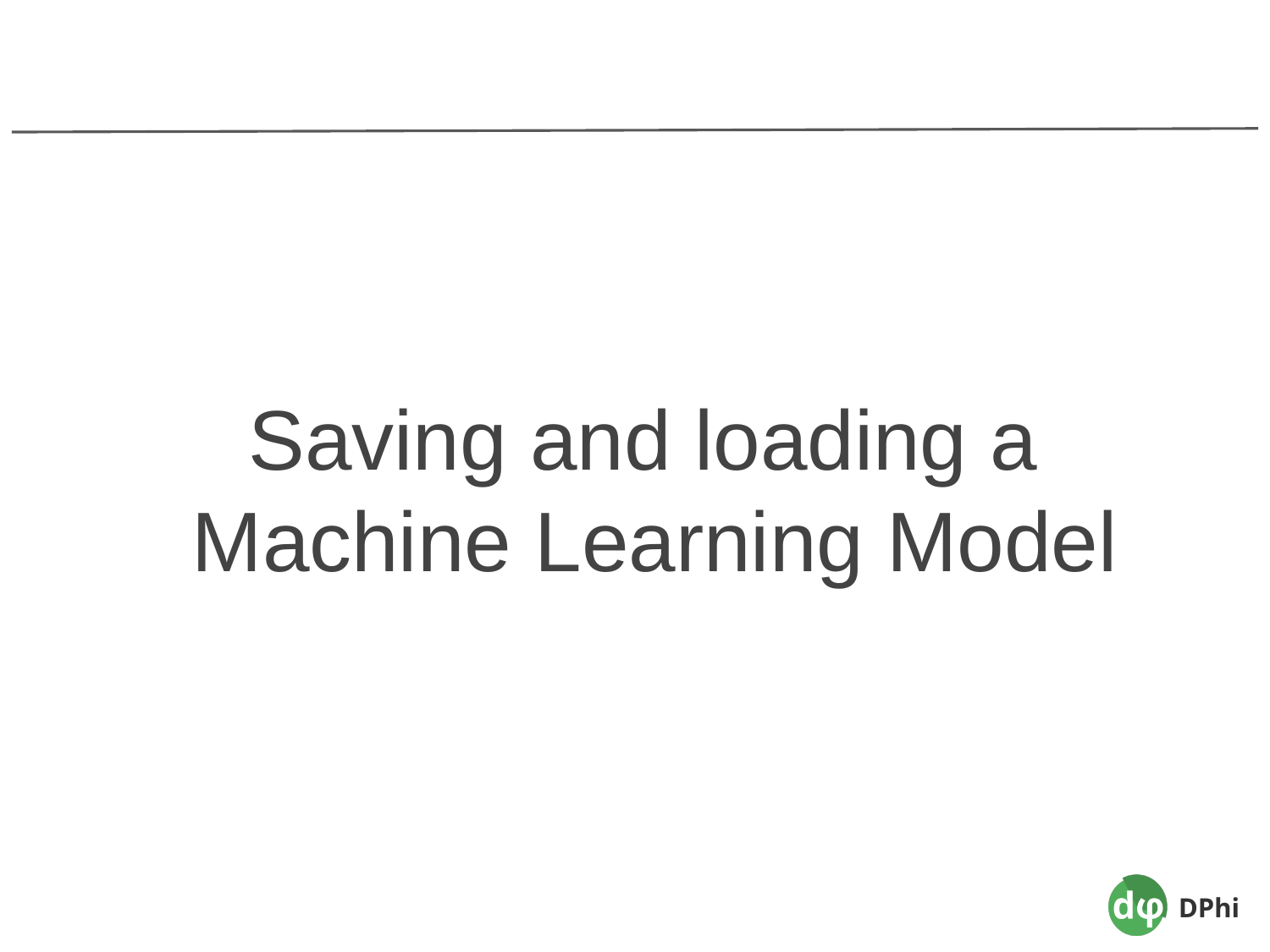

Saving and loading a
Machine Learning Model